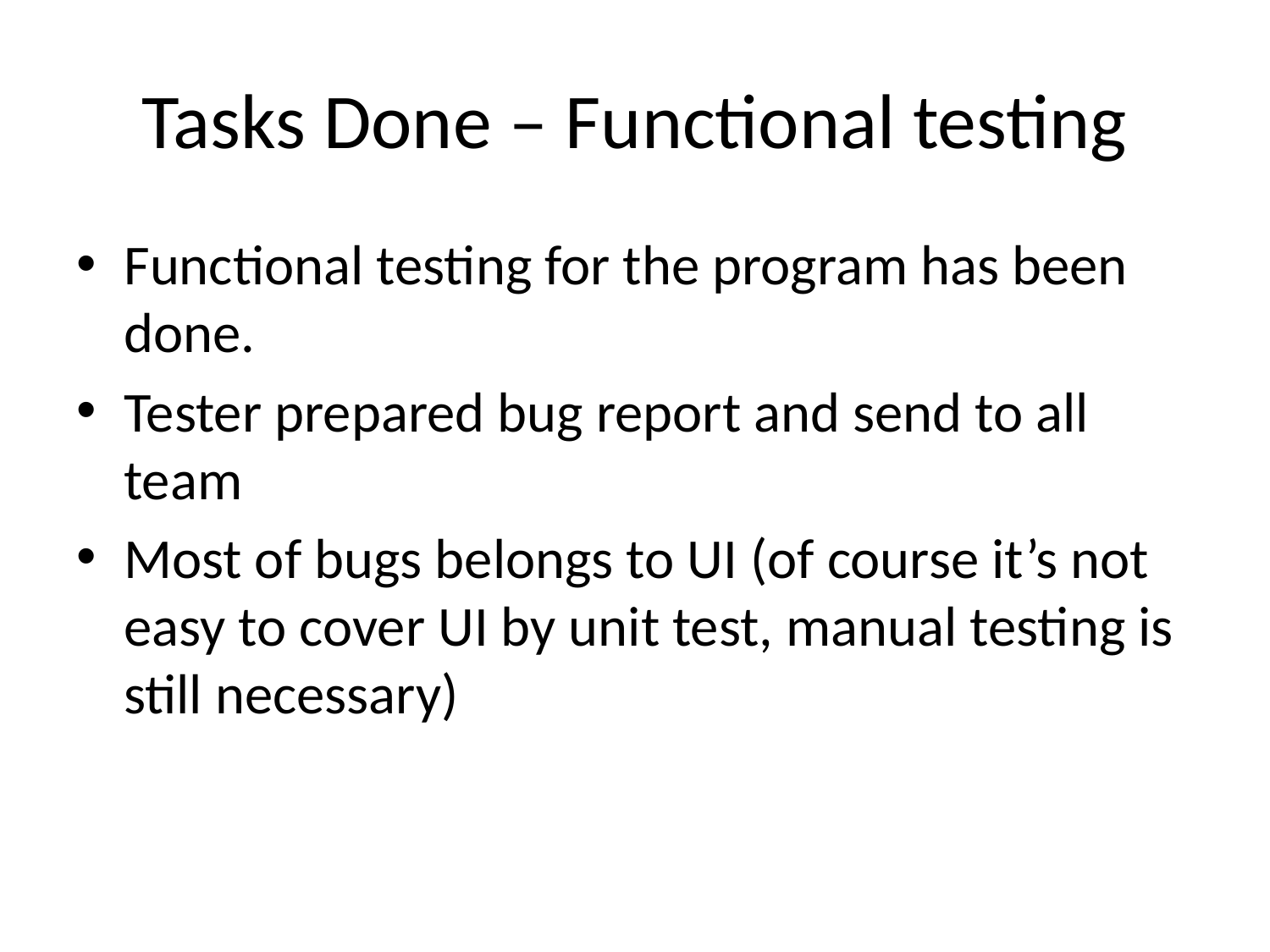

# Tasks Done – Functional testing
Functional testing for the program has been done.
Tester prepared bug report and send to all team
Most of bugs belongs to UI (of course it’s not easy to cover UI by unit test, manual testing is still necessary)